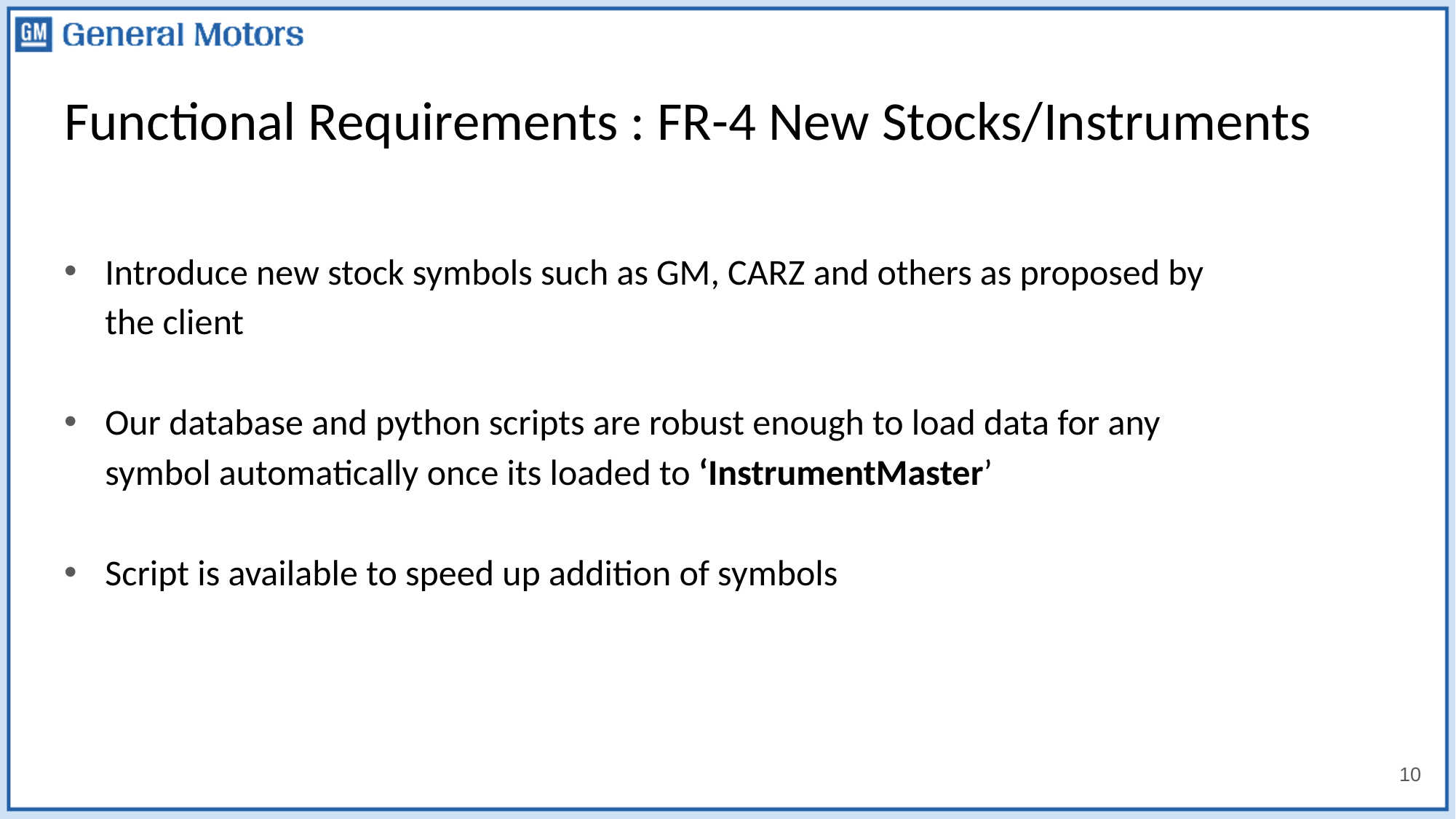

# Functional Requirements : FR-4 New Stocks/Instruments

Introduce new stock symbols such as GM, CARZ and others as proposed by the client

Our database and python scripts are robust enough to load data for any symbol automatically once its loaded to ‘InstrumentMaster’

Script is available to speed up addition of symbols

10